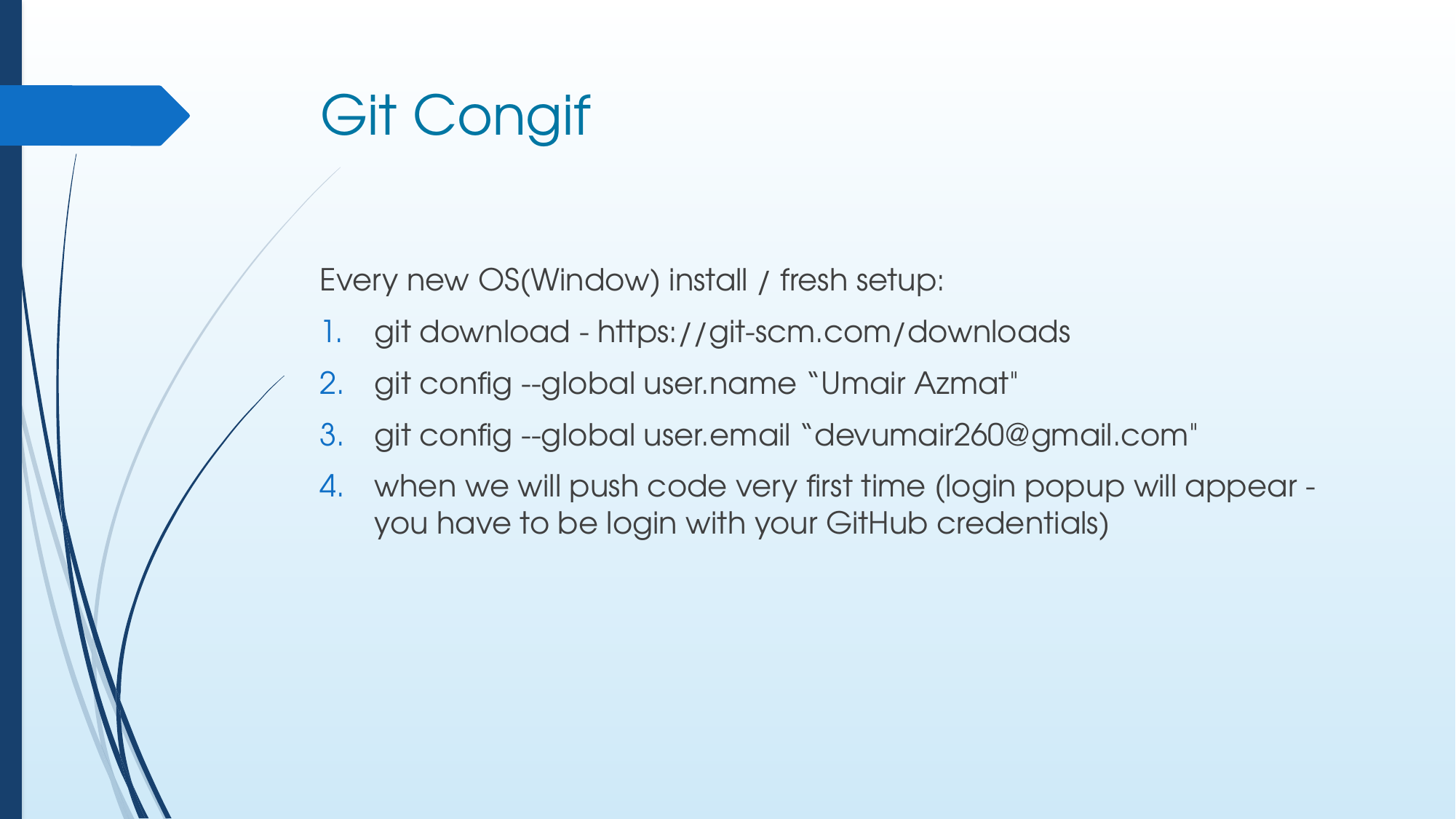

# Git Congif
Every new OS(Window) install / fresh setup:
git download - https://git-scm.com/downloads
git config --global user.name “Umair Azmat"
git config --global user.email “devumair260@gmail.com"
when we will push code very first time (login popup will appear - you have to be login with your GitHub credentials)